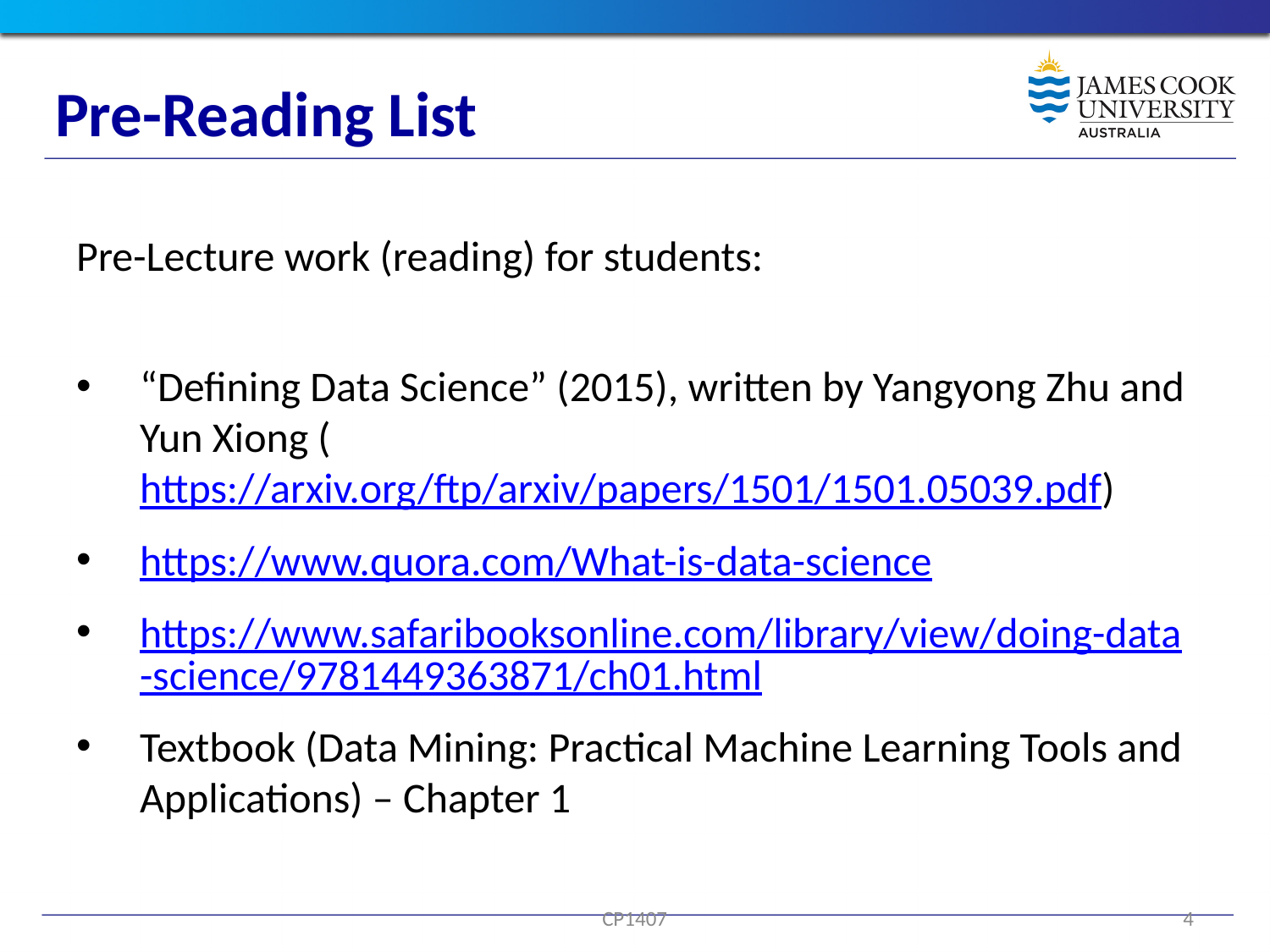

Pre-Reading List
Pre-Lecture work (reading) for students:

“Defining Data Science” (2015), written by Yangyong Zhu and Yun Xiong (https://arxiv.org/ftp/arxiv/papers/1501/1501.05039.pdf)
https://www.quora.com/What-is-data-science
https://www.safaribooksonline.com/library/view/doing-data-science/9781449363871/ch01.html
Textbook (Data Mining: Practical Machine Learning Tools and Applications) – Chapter 1

CP1407
4